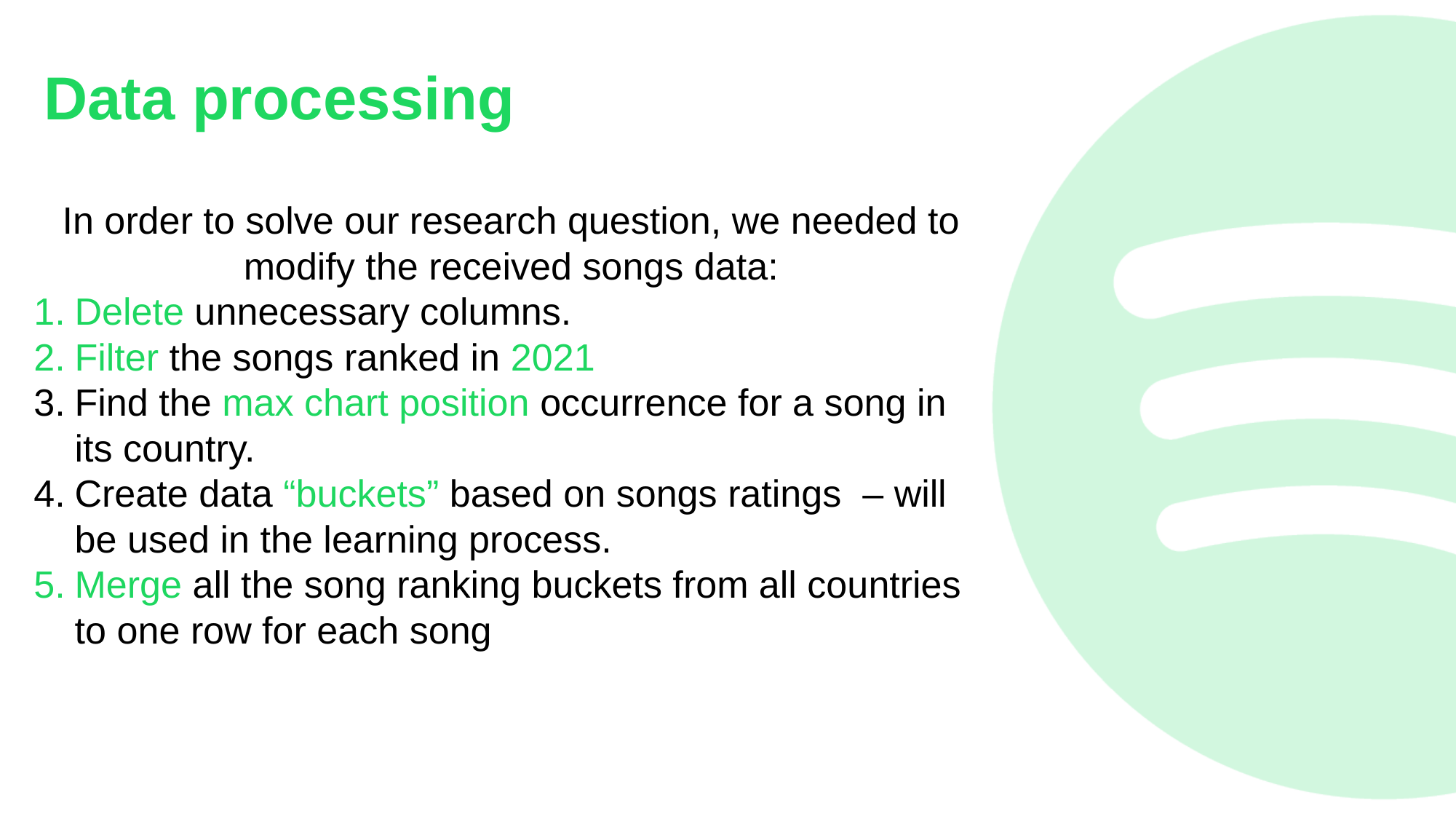

Data processing
In order to solve our research question, we needed to modify the received songs data:
Delete unnecessary columns.
Filter the songs ranked in 2021
Find the max chart position occurrence for a song in its country.
Create data “buckets” based on songs ratings  – will be used in the learning process.
Merge all the song ranking buckets from all countries to one row for each song